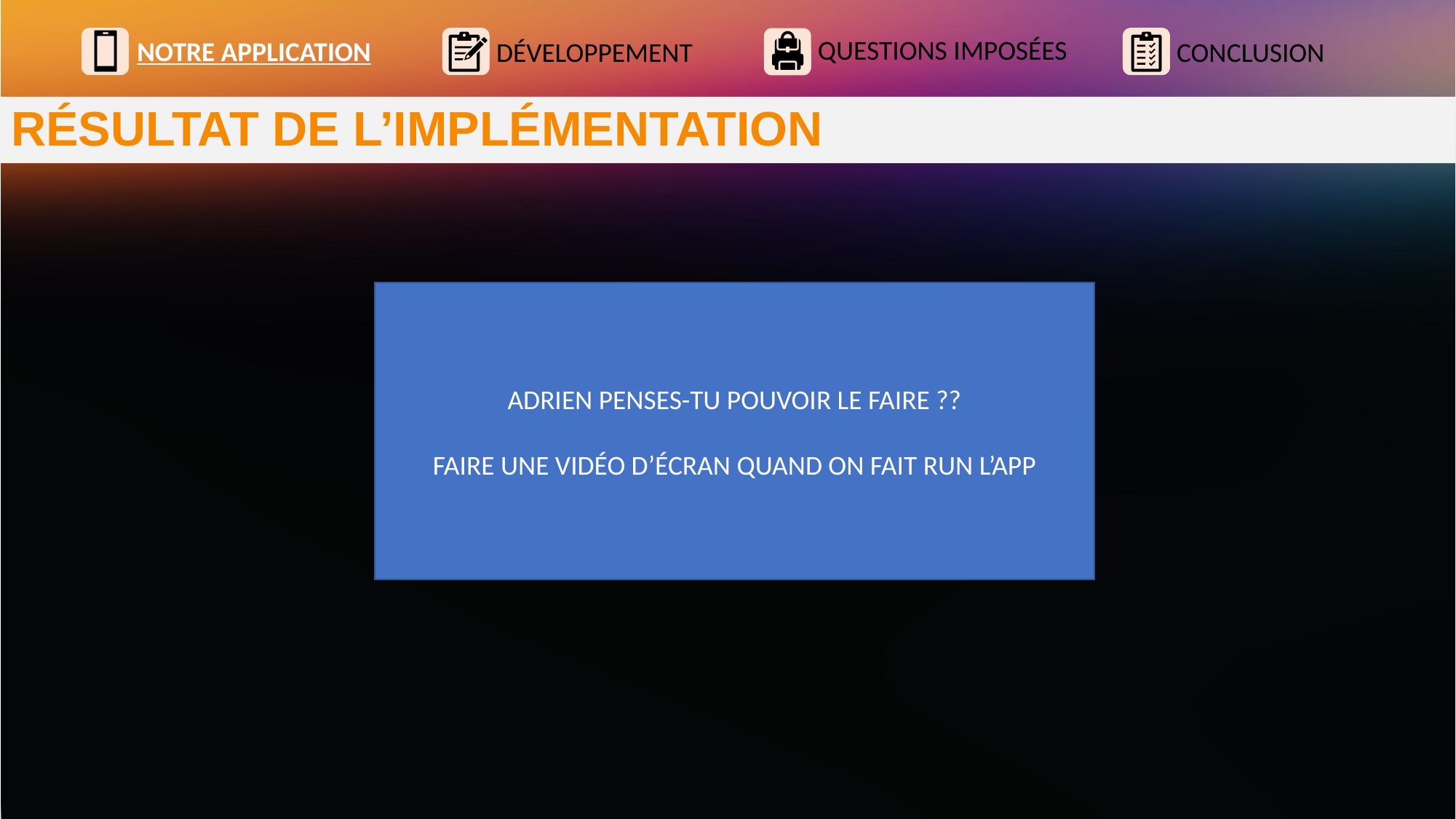

# RÉSULTAT DE L’IMPLÉMENTATION
ADRIEN PENSES-TU POUVOIR LE FAIRE ??

FAIRE UNE VIDÉO D’ÉCRAN QUAND ON FAIT RUN L’APP